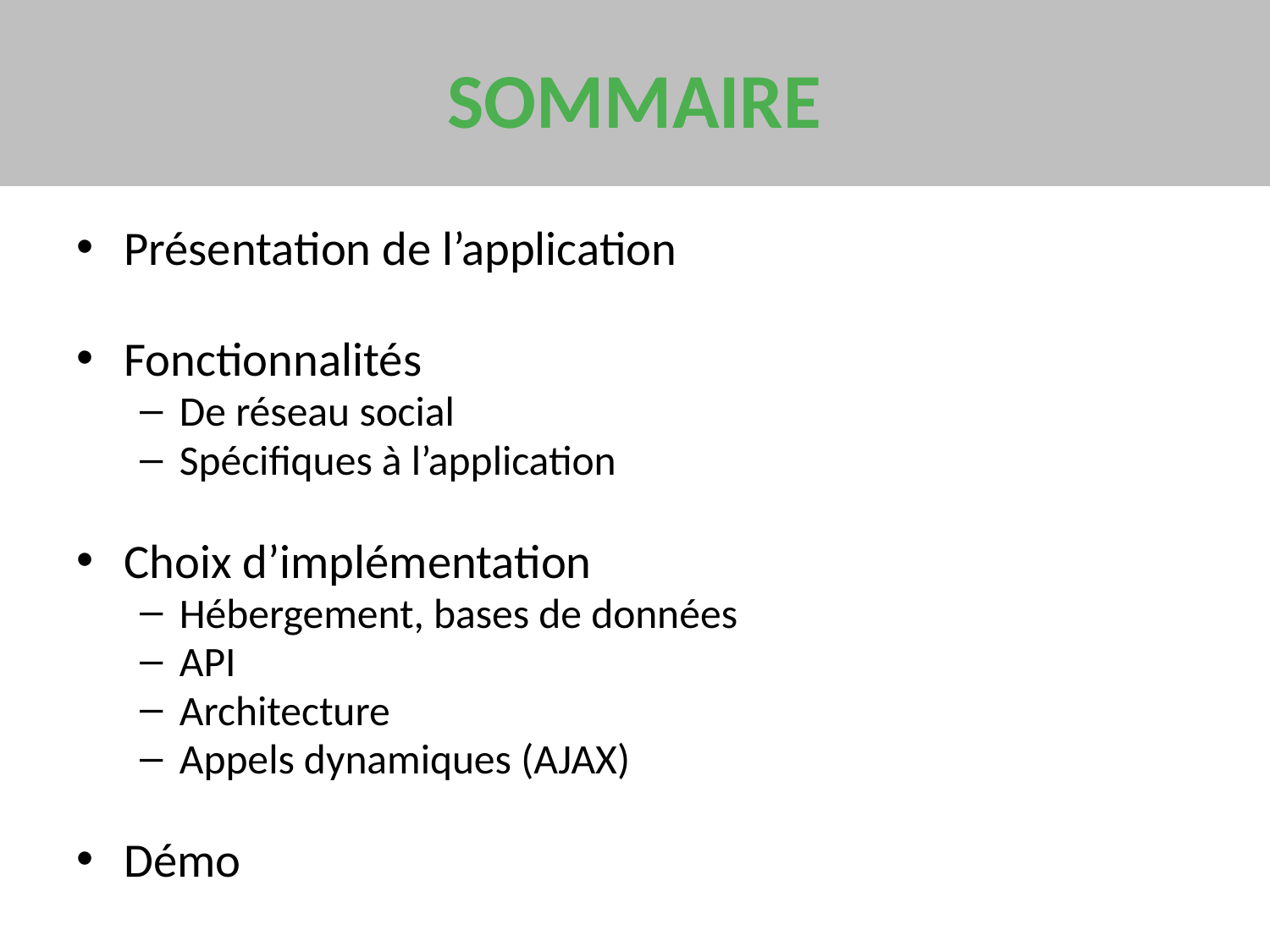

# SOMMAIRE
Présentation de l’application

Fonctionnalités
De réseau social
Spécifiques à l’application

Choix d’implémentation
Hébergement, bases de données
API
Architecture
Appels dynamiques (AJAX)

Démo